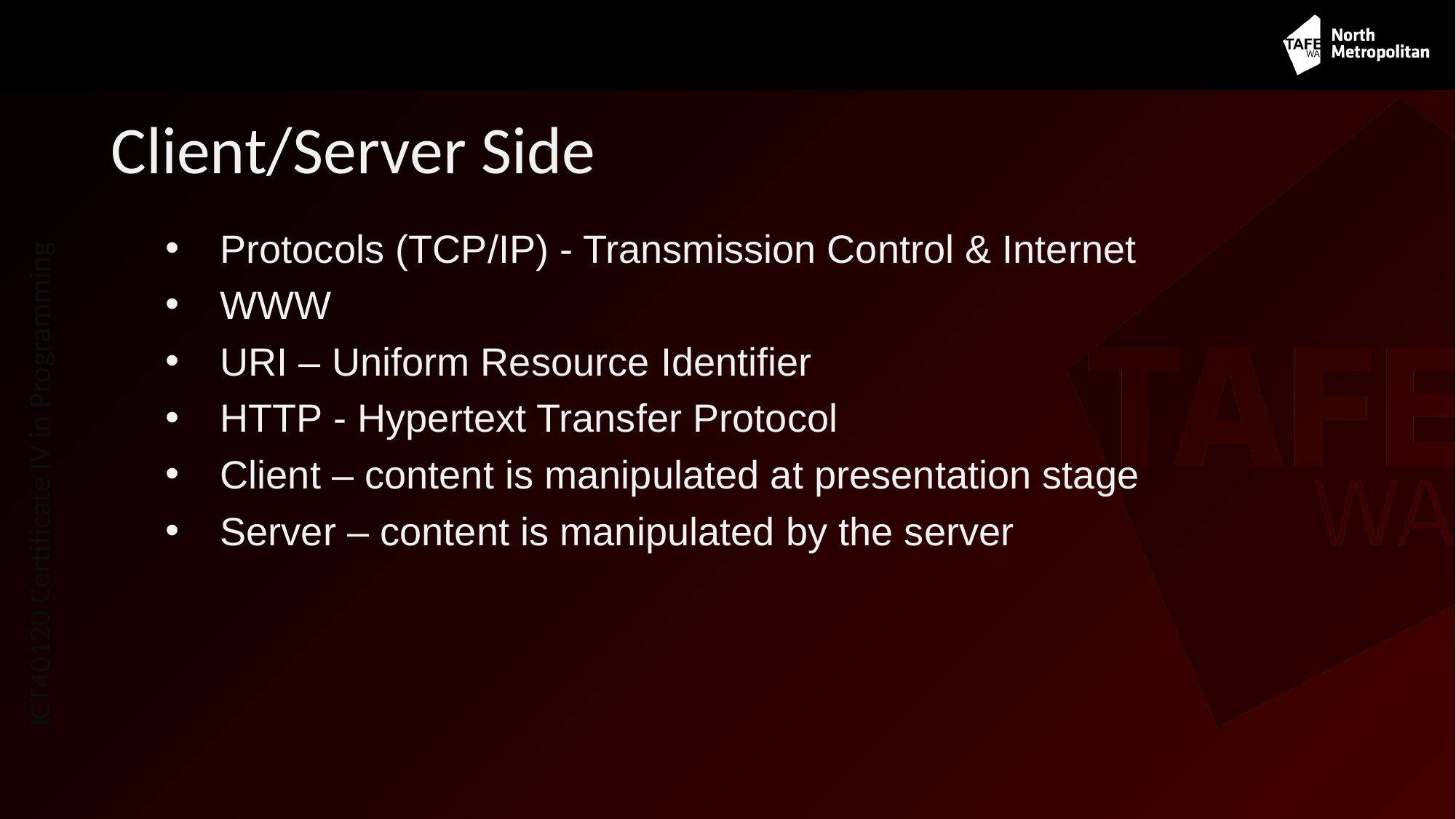

# Client/Server Side
Protocols (TCP/IP) - Transmission Control & Internet
WWW
URI – Uniform Resource Identifier
HTTP - Hypertext Transfer Protocol
Client – content is manipulated at presentation stage
Server – content is manipulated by the server